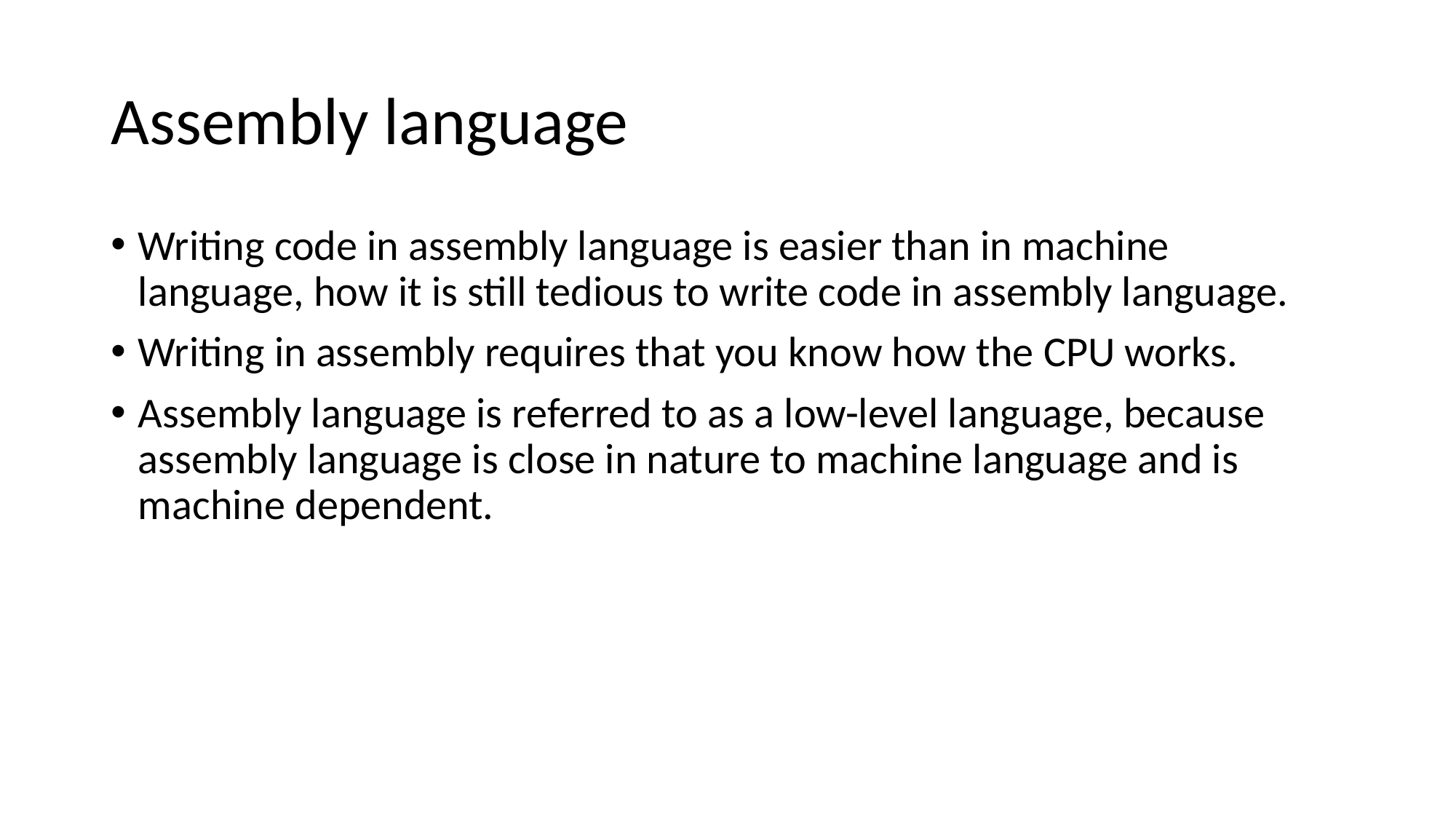

# Assembly language
Writing code in assembly language is easier than in machine language, how it is still tedious to write code in assembly language.
Writing in assembly requires that you know how the CPU works.
Assembly language is referred to as a low-level language, because assembly language is close in nature to machine language and is machine dependent.